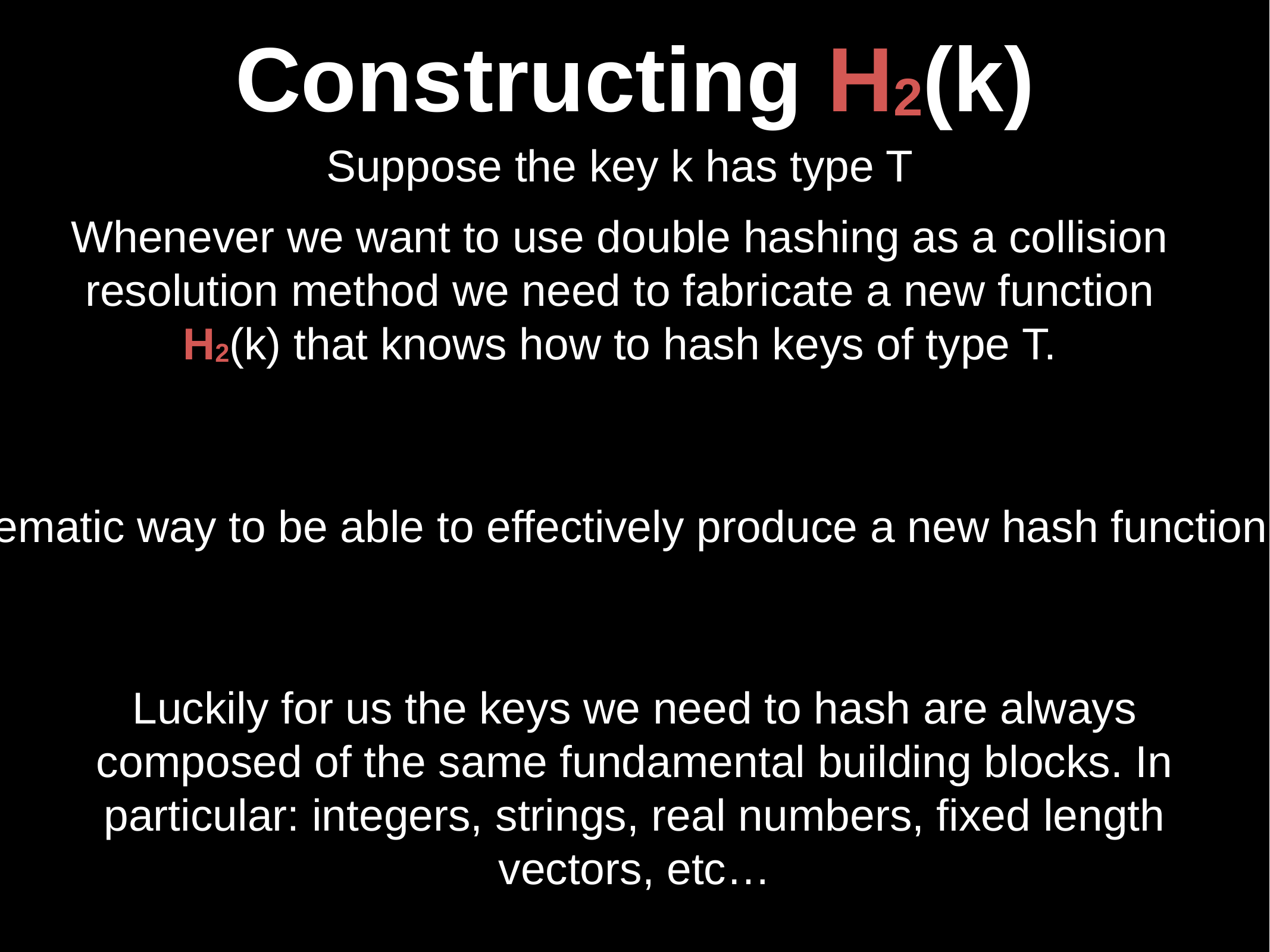

# Constructing H2(k)
Suppose the key k has type T
Whenever we want to use double hashing as a collision resolution method we need to fabricate a new function H2(k) that knows how to hash keys of type T.
It would be nice to have a systematic way to be able to effectively produce a new hash function every time we need one, right?
Luckily for us the keys we need to hash are always composed of the same fundamental building blocks. In particular: integers, strings, real numbers, fixed length vectors, etc…